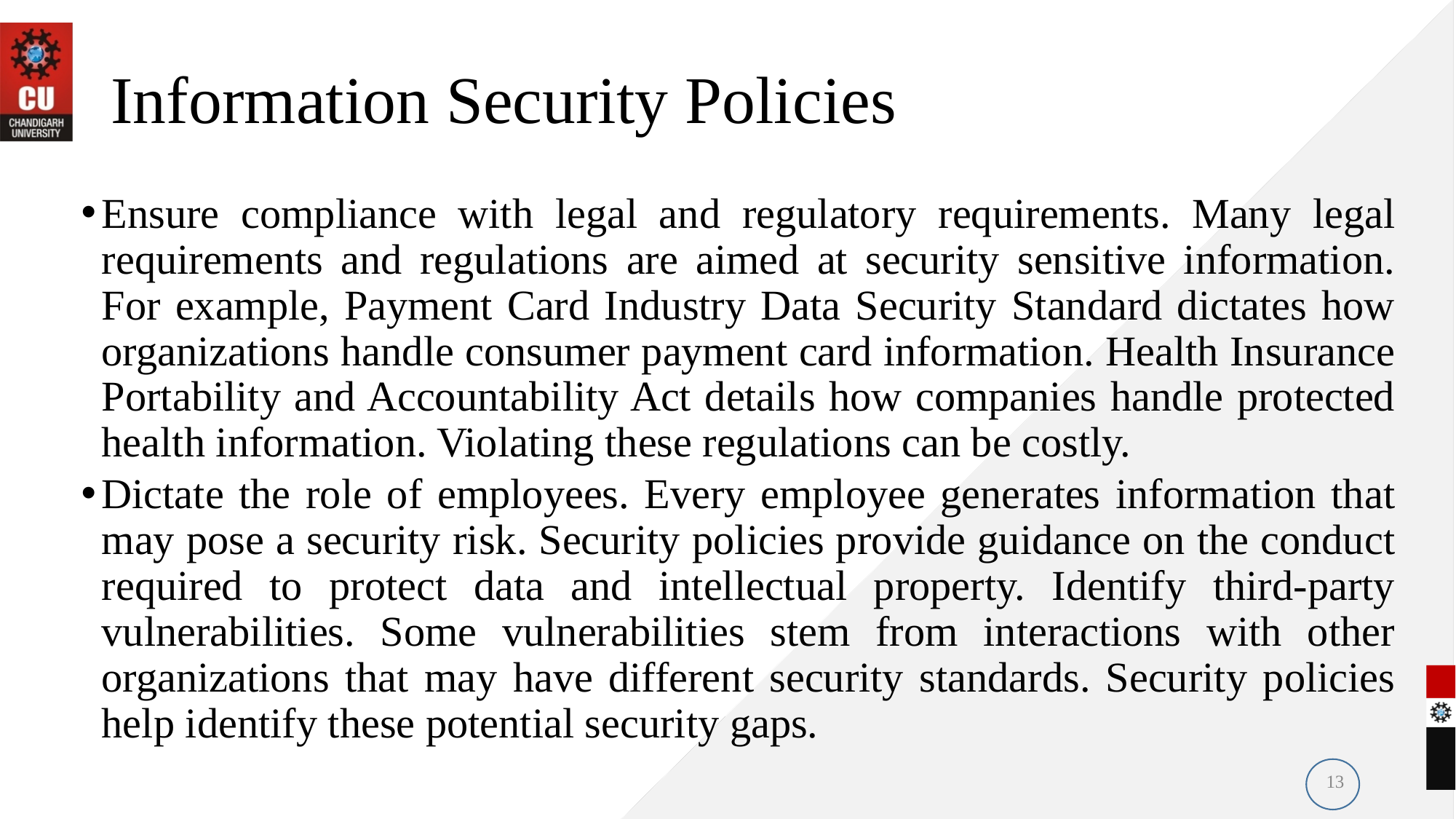

# Information Security Policies
Ensure compliance with legal and regulatory requirements. Many legal requirements and regulations are aimed at security sensitive information. For example, Payment Card Industry Data Security Standard dictates how organizations handle consumer payment card information. Health Insurance Portability and Accountability Act details how companies handle protected health information. Violating these regulations can be costly.
Dictate the role of employees. Every employee generates information that may pose a security risk. Security policies provide guidance on the conduct required to protect data and intellectual property. Identify third-party vulnerabilities. Some vulnerabilities stem from interactions with other organizations that may have different security standards. Security policies help identify these potential security gaps.

13